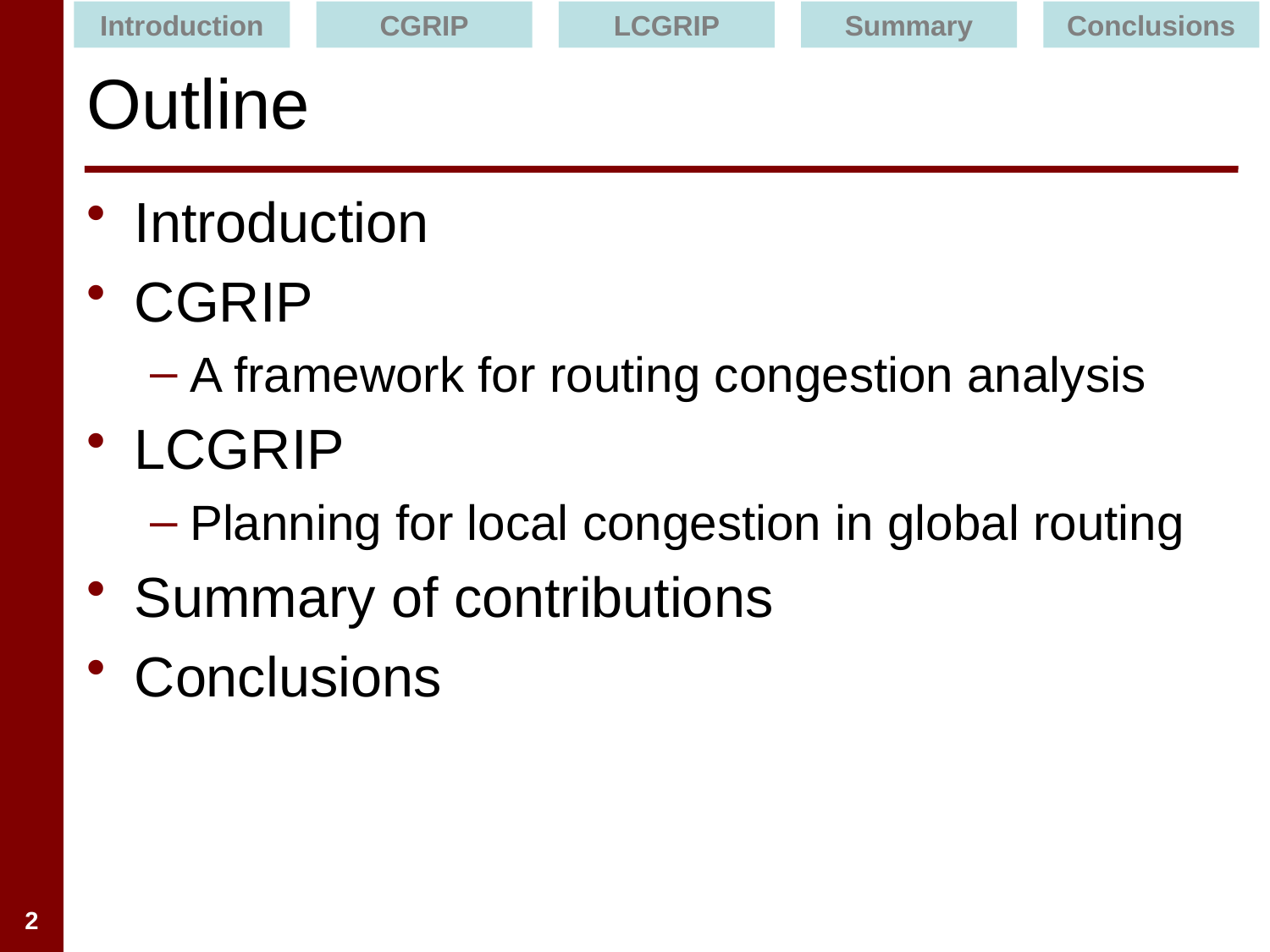

Introduction
CGRIP
LCGRIP
Summary
Conclusions
# Outline
Introduction
CGRIP
A framework for routing congestion analysis
LCGRIP
Planning for local congestion in global routing
Summary of contributions
Conclusions